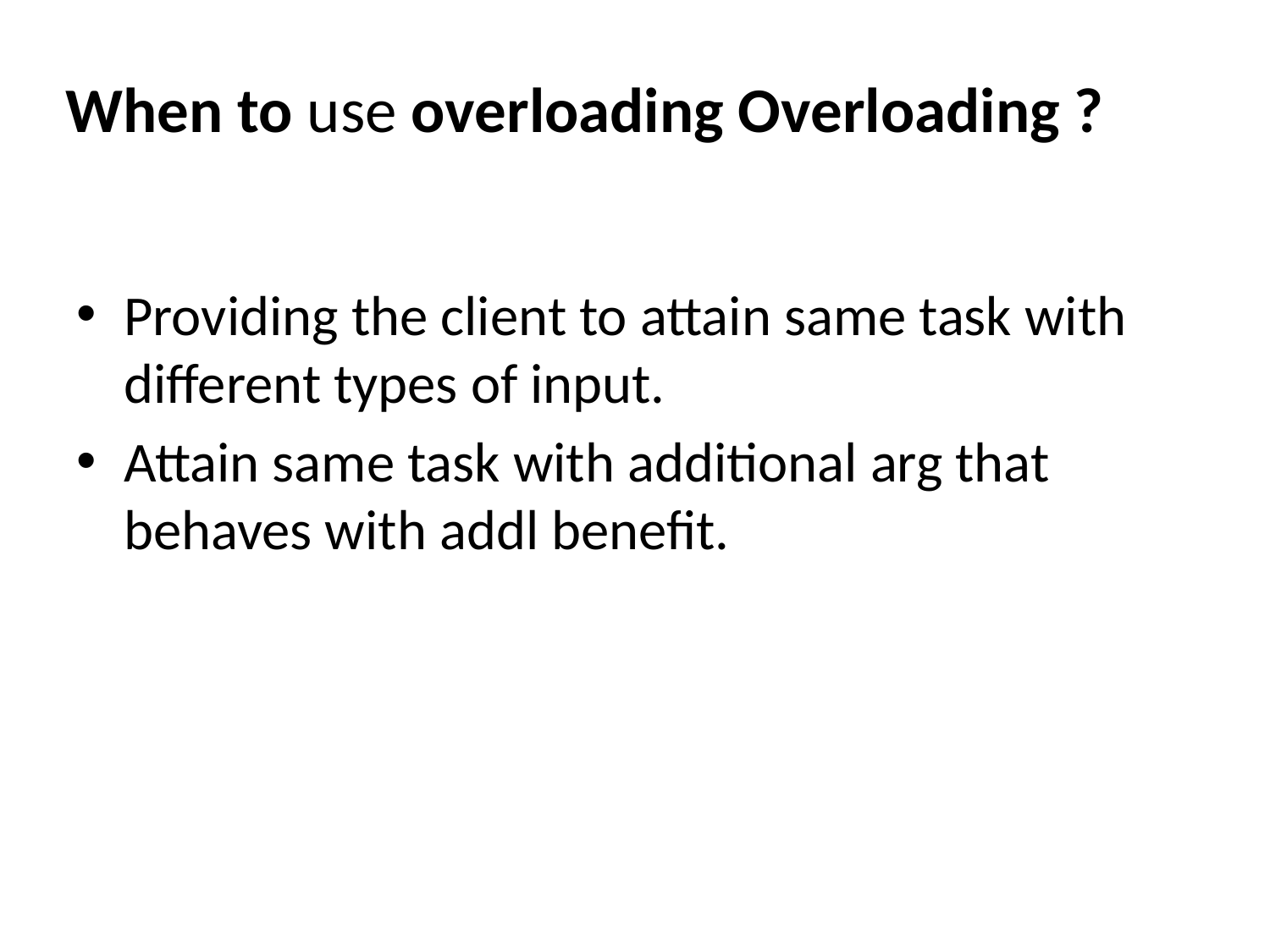

When to use overloading Overloading ?
Providing the client to attain same task with different types of input.
Attain same task with additional arg that behaves with addl benefit.